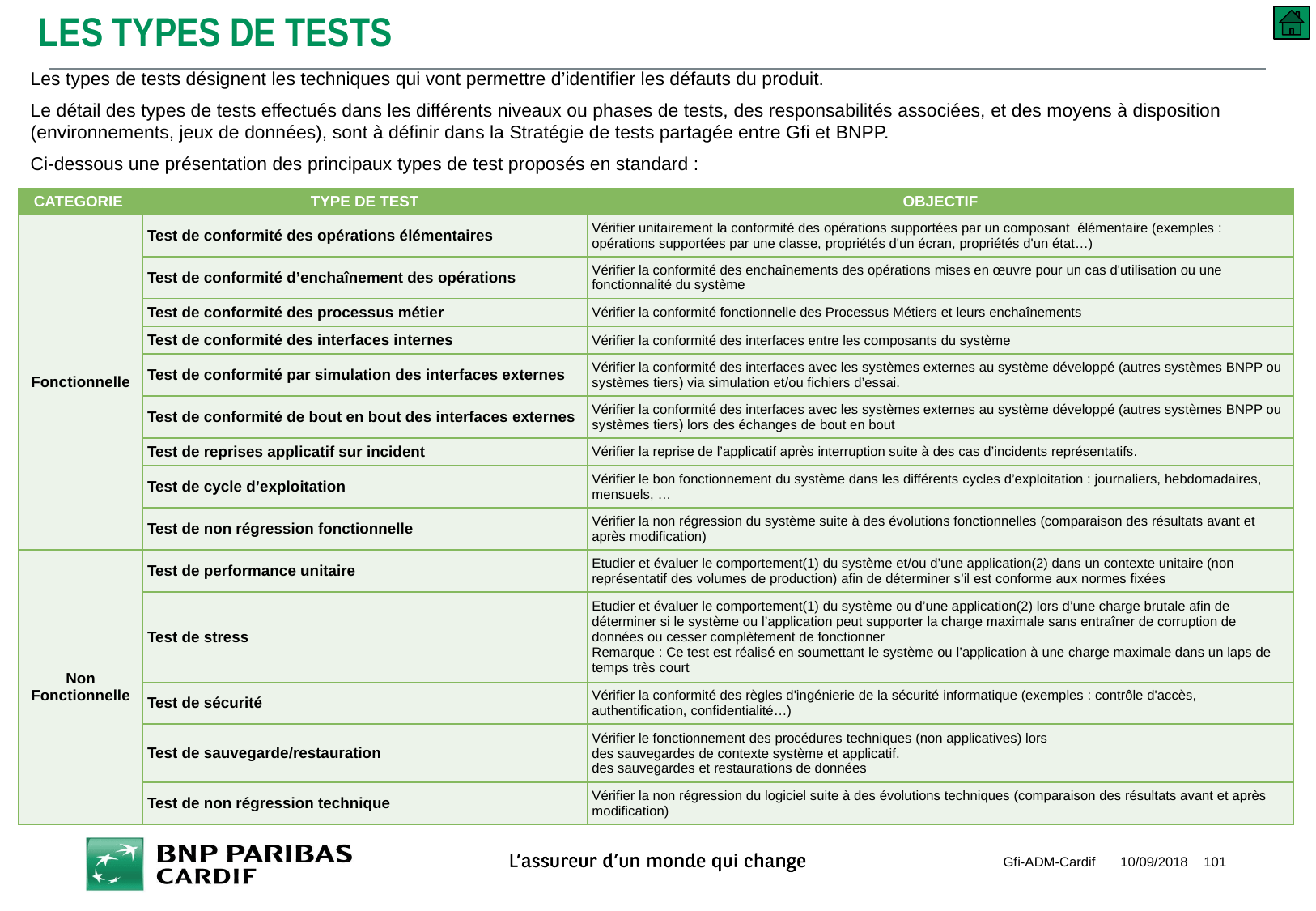

Les types de tests
Les types de tests désignent les techniques qui vont permettre d’identifier les défauts du produit.
Le détail des types de tests effectués dans les différents niveaux ou phases de tests, des responsabilités associées, et des moyens à disposition (environnements, jeux de données), sont à définir dans la Stratégie de tests partagée entre Gfi et BNPP.
Ci-dessous une présentation des principaux types de test proposés en standard :
| CATEGORIE | TYPE DE TEST | OBJECTIF |
| --- | --- | --- |
| Fonctionnelle | Test de conformité des opérations élémentaires | Vérifier unitairement la conformité des opérations supportées par un composant élémentaire (exemples : opérations supportées par une classe, propriétés d'un écran, propriétés d'un état…) |
|  | Test de conformité d’enchaînement des opérations | Vérifier la conformité des enchaînements des opérations mises en œuvre pour un cas d'utilisation ou une fonctionnalité du système |
|  | Test de conformité des processus métier | Vérifier la conformité fonctionnelle des Processus Métiers et leurs enchaînements |
|  | Test de conformité des interfaces internes | Vérifier la conformité des interfaces entre les composants du système |
|  | Test de conformité par simulation des interfaces externes | Vérifier la conformité des interfaces avec les systèmes externes au système développé (autres systèmes BNPP ou systèmes tiers) via simulation et/ou fichiers d’essai. |
|  | Test de conformité de bout en bout des interfaces externes | Vérifier la conformité des interfaces avec les systèmes externes au système développé (autres systèmes BNPP ou systèmes tiers) lors des échanges de bout en bout |
|  | Test de reprises applicatif sur incident | Vérifier la reprise de l’applicatif après interruption suite à des cas d’incidents représentatifs. |
|  | Test de cycle d’exploitation | Vérifier le bon fonctionnement du système dans les différents cycles d’exploitation : journaliers, hebdomadaires, mensuels, … |
|  | Test de non régression fonctionnelle | Vérifier la non régression du système suite à des évolutions fonctionnelles (comparaison des résultats avant et après modification) |
| Non Fonctionnelle | Test de performance unitaire | Etudier et évaluer le comportement(1) du système et/ou d’une application(2) dans un contexte unitaire (non représentatif des volumes de production) afin de déterminer s’il est conforme aux normes fixées |
|  | Test de stress | Etudier et évaluer le comportement(1) du système ou d’une application(2) lors d’une charge brutale afin de déterminer si le système ou l’application peut supporter la charge maximale sans entraîner de corruption de données ou cesser complètement de fonctionner Remarque : Ce test est réalisé en soumettant le système ou l’application à une charge maximale dans un laps de temps très court |
|  | Test de sécurité | Vérifier la conformité des règles d'ingénierie de la sécurité informatique (exemples : contrôle d'accès, authentification, confidentialité…) |
|  | Test de sauvegarde/restauration | Vérifier le fonctionnement des procédures techniques (non applicatives) lors des sauvegardes de contexte système et applicatif. des sauvegardes et restaurations de données |
|  | Test de non régression technique | Vérifier la non régression du logiciel suite à des évolutions techniques (comparaison des résultats avant et après modification) |
Gfi-ADM-Cardif
10/09/2018
101